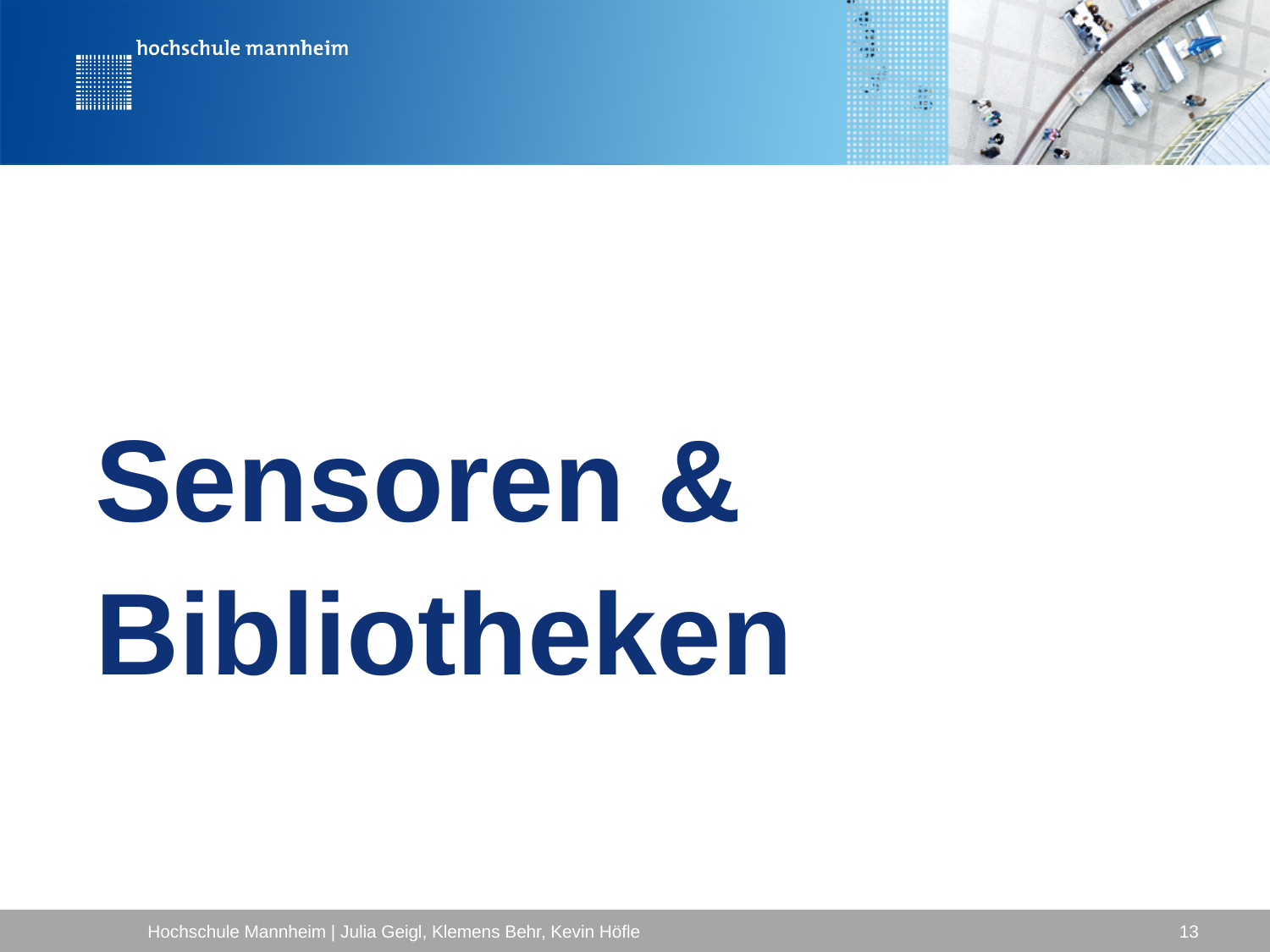

# Sensoren & Bibliotheken
Hochschule Mannheim | Julia Geigl, Klemens Behr, Kevin Höfle
13